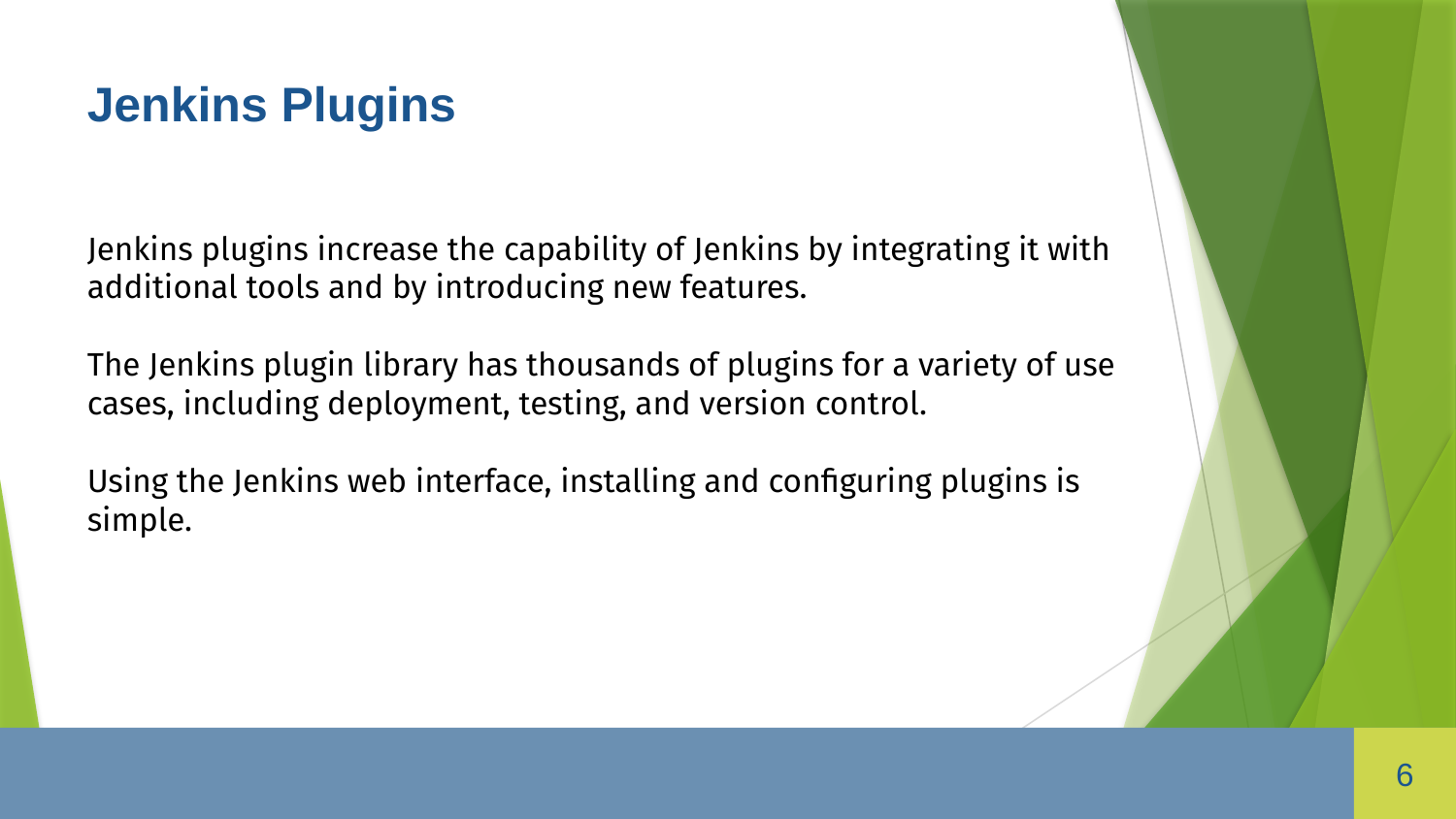

Jenkins Plugins
Jenkins plugins increase the capability of Jenkins by integrating it with additional tools and by introducing new features.
The Jenkins plugin library has thousands of plugins for a variety of use cases, including deployment, testing, and version control.
Using the Jenkins web interface, installing and configuring plugins is simple.

6